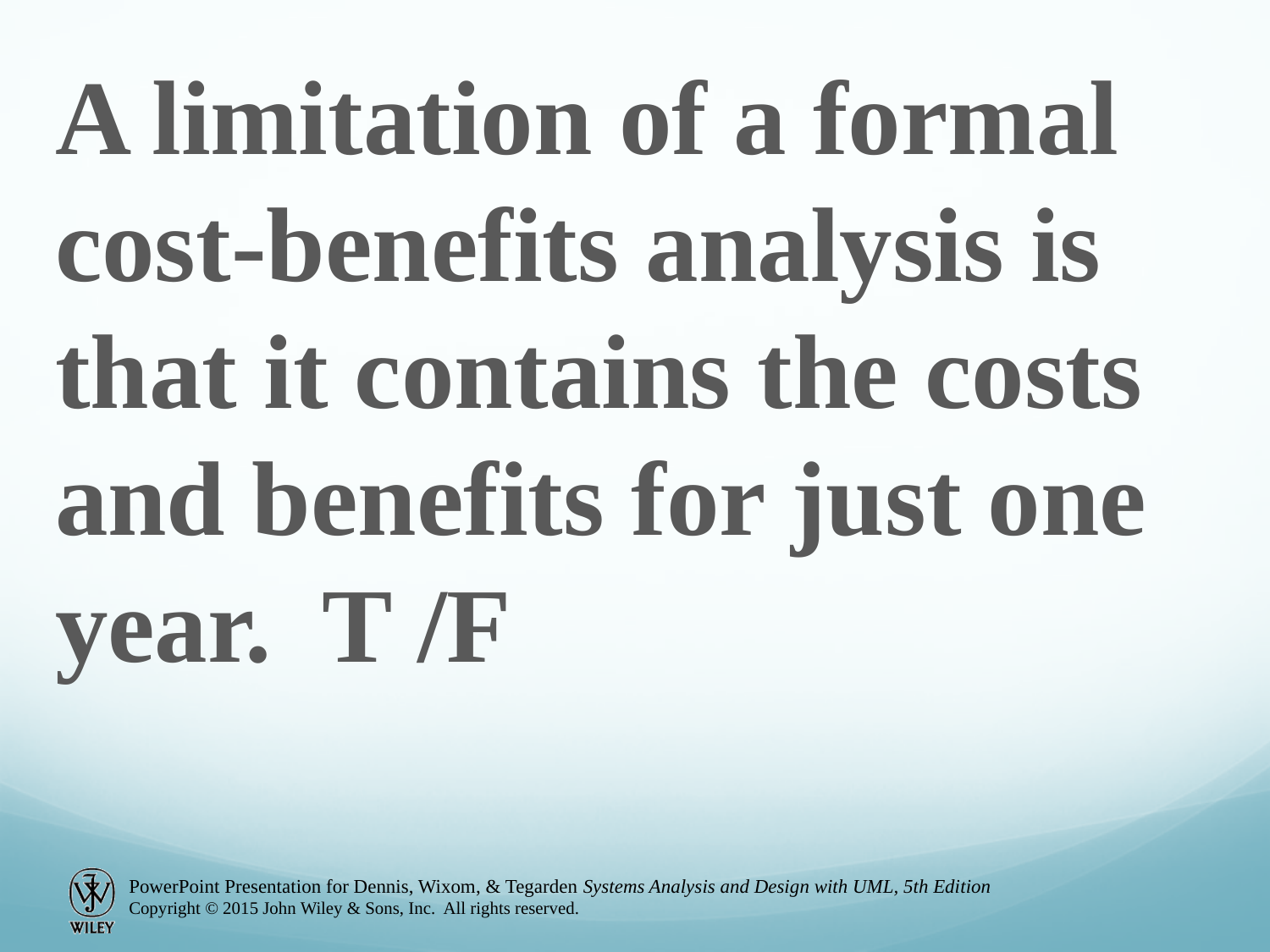

A limitation of a formal cost-benefits analysis is that it contains the costs and benefits for just one year.  T /F